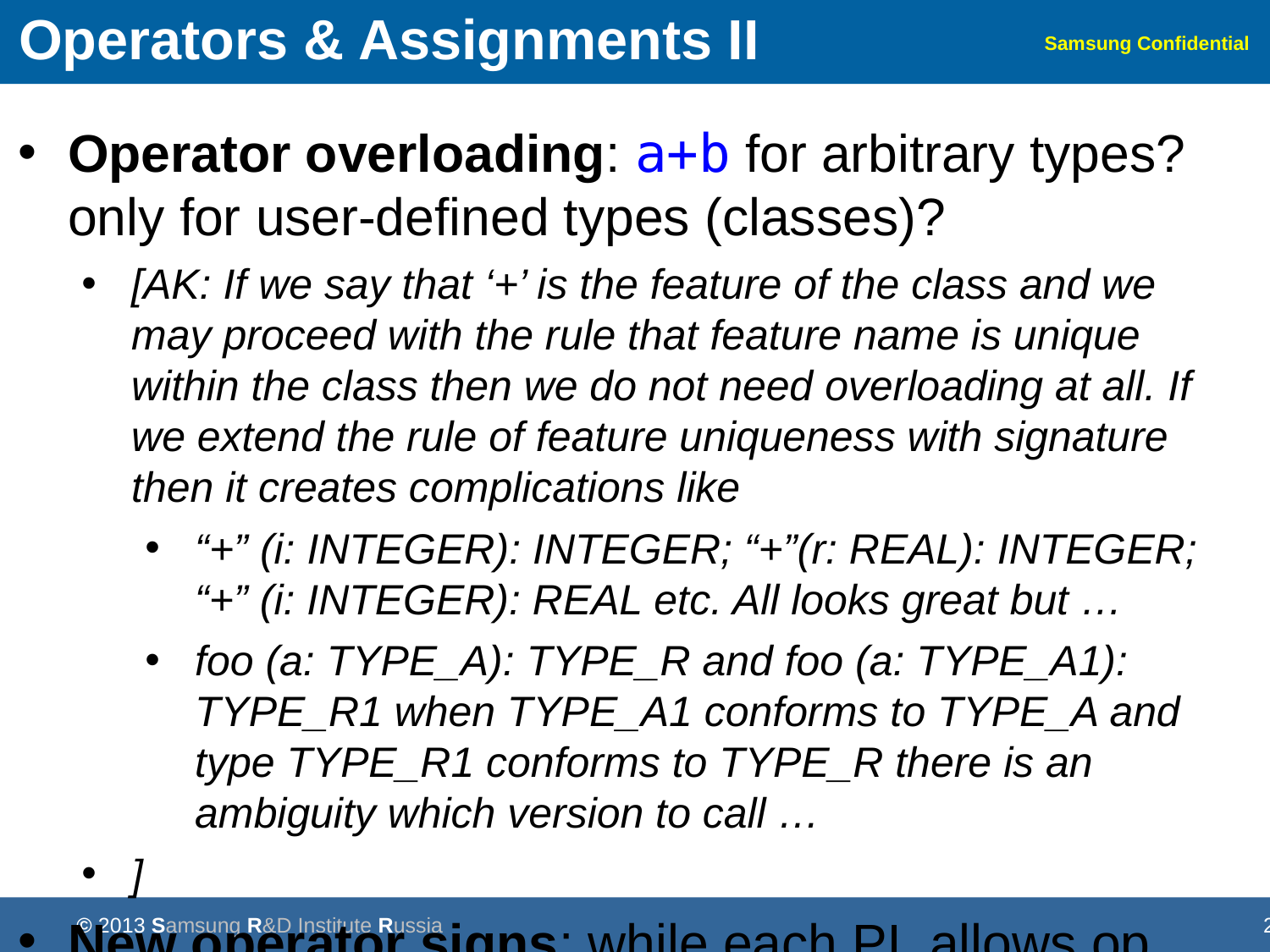

Operators & Assignments II
Operator overloading: a+b for arbitrary types? only for user-defined types (classes)?
[AK: If we say that ‘+’ is the feature of the class and we may proceed with the rule that feature name is unique within the class then we do not need overloading at all. If we extend the rule of feature uniqueness with signature then it creates complications like
“+” (i: INTEGER): INTEGER; “+”(r: REAL): INTEGER; “+” (i: INTEGER): REAL etc. All looks great but …
foo (a: TYPE_A): TYPE_R and foo (a: TYPE_A1): TYPE_R1 when TYPE_A1 conforms to TYPE_A and type TYPE_R1 conforms to TYPE_R there is an ambiguity which version to call …
]
New operator signs: while each PL allows op. overloading, only Scala supports new operators.